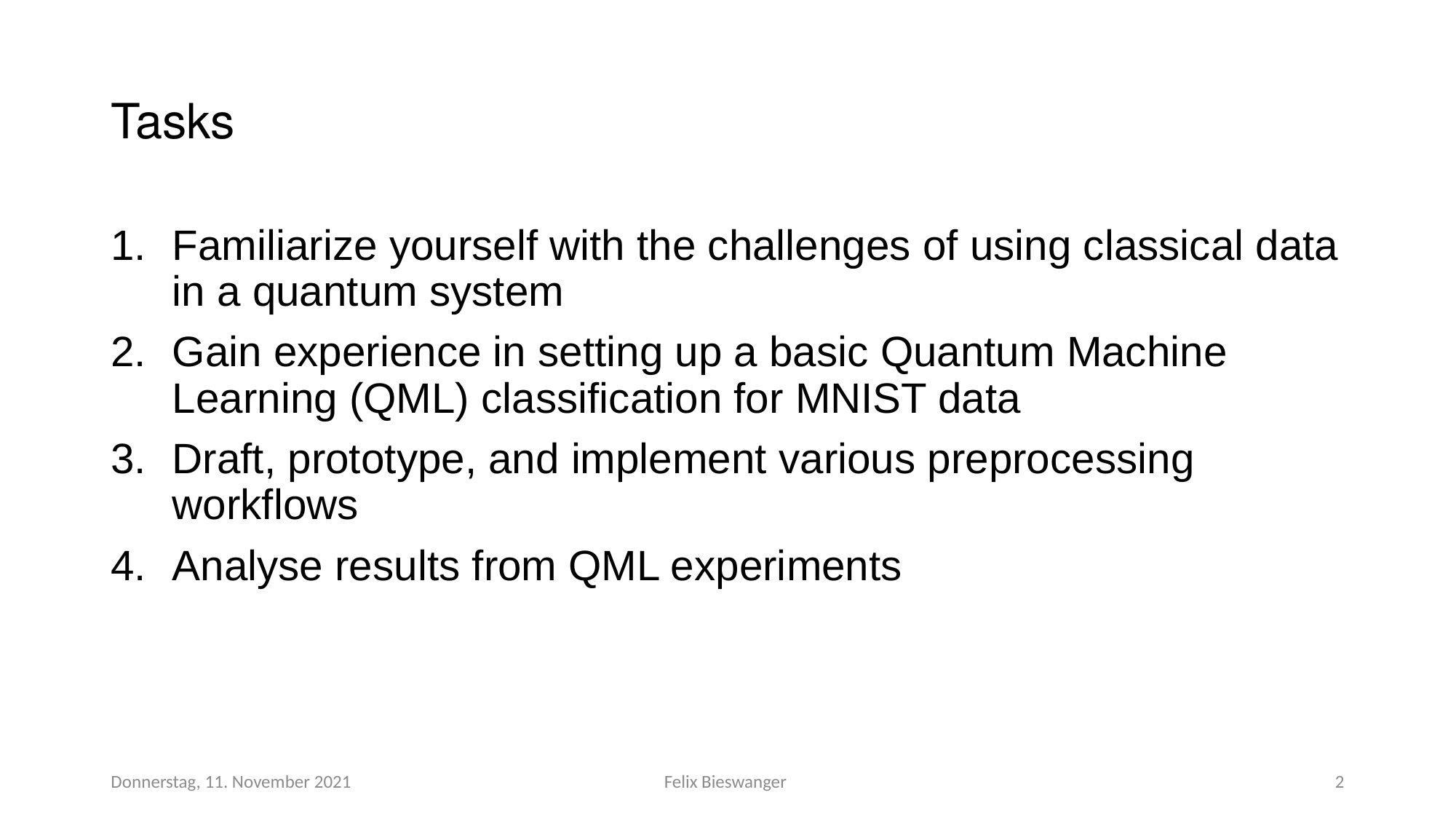

# Tasks
Familiarize yourself with the challenges of using classical data in a quantum system
Gain experience in setting up a basic Quantum Machine Learning (QML) classification for MNIST data
Draft, prototype, and implement various preprocessing workflows
Analyse results from QML experiments

Donnerstag, 11. November 2021
Felix Bieswanger
2